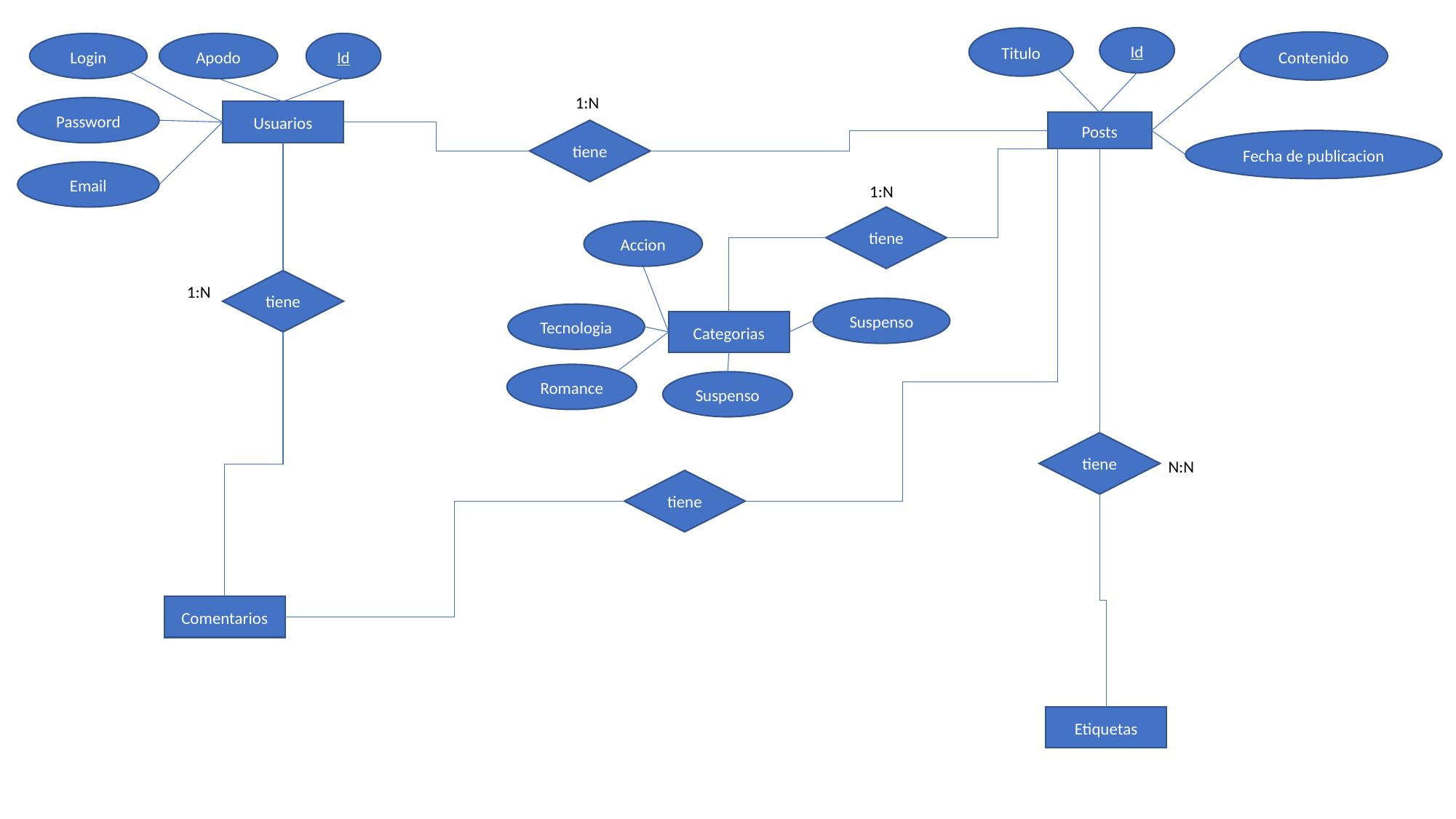

Id
Titulo
Contenido
Id
Login
Apodo
1:N
Password
Usuarios
Posts
tiene
Fecha de publicacion
Email
1:N
tiene
Accion
tiene
1:N
Suspenso
Tecnologia
Categorias
Romance
Suspenso
tiene
N:N
tiene
Comentarios
Etiquetas